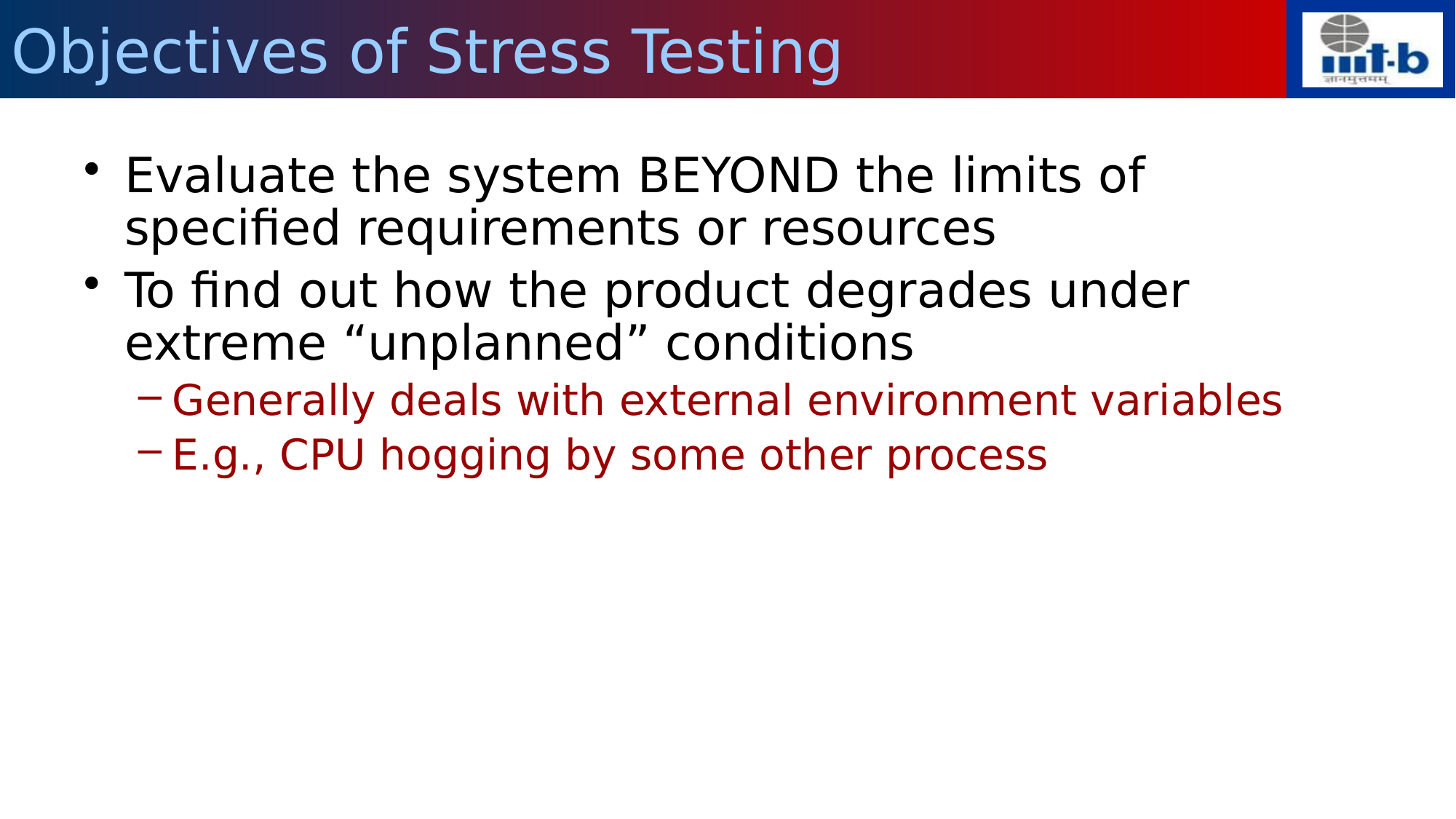

# Objectives of Stress Testing
Evaluate the system BEYOND the limits of specified requirements or resources
To find out how the product degrades under extreme “unplanned” conditions
Generally deals with external environment variables
E.g., CPU hogging by some other process